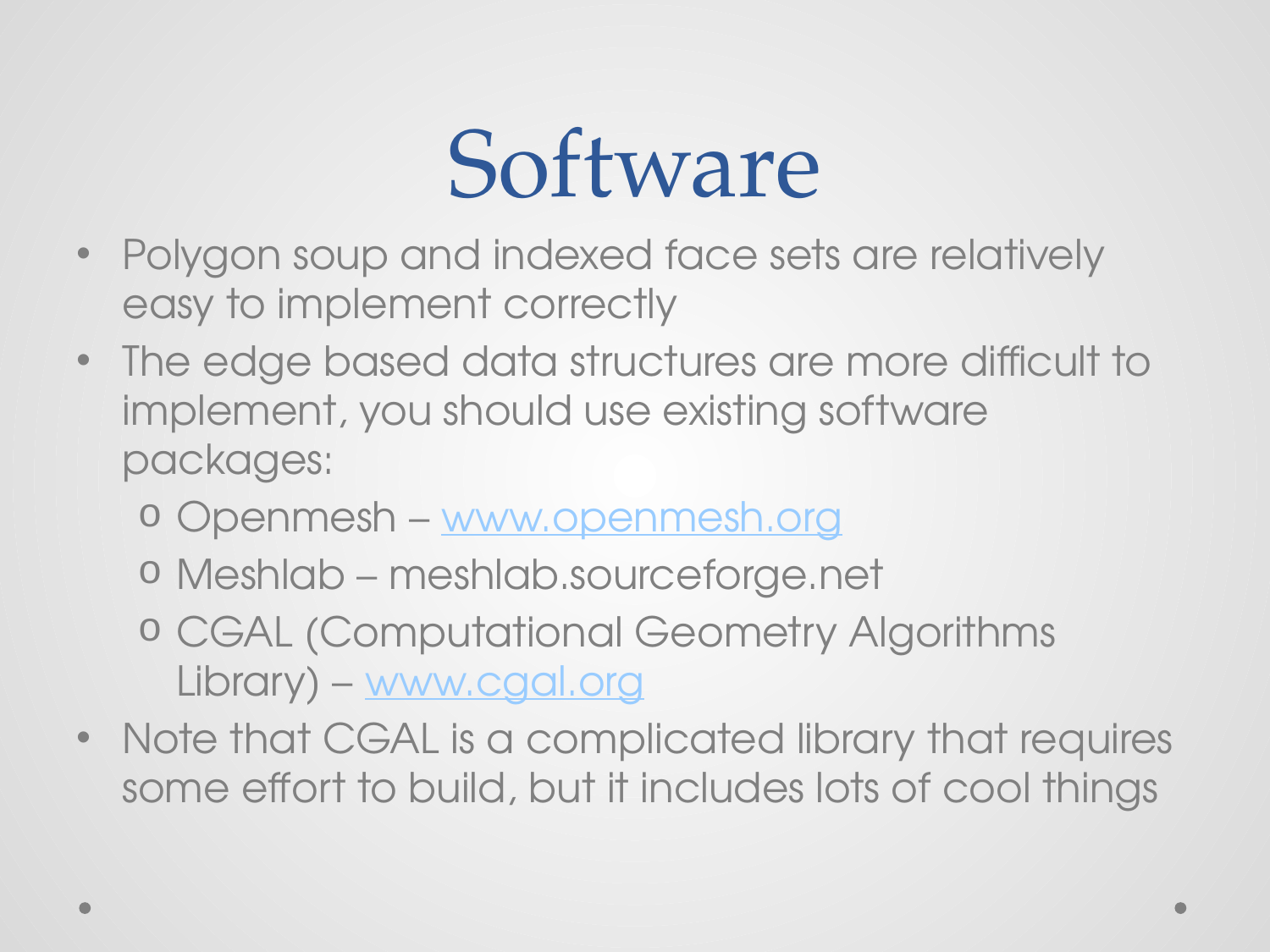

# Software
Polygon soup and indexed face sets are relatively easy to implement correctly
The edge based data structures are more difficult to implement, you should use existing software packages:
Openmesh – www.openmesh.org
Meshlab – meshlab.sourceforge.net
CGAL (Computational Geometry Algorithms Library) – www.cgal.org
Note that CGAL is a complicated library that requires some effort to build, but it includes lots of cool things